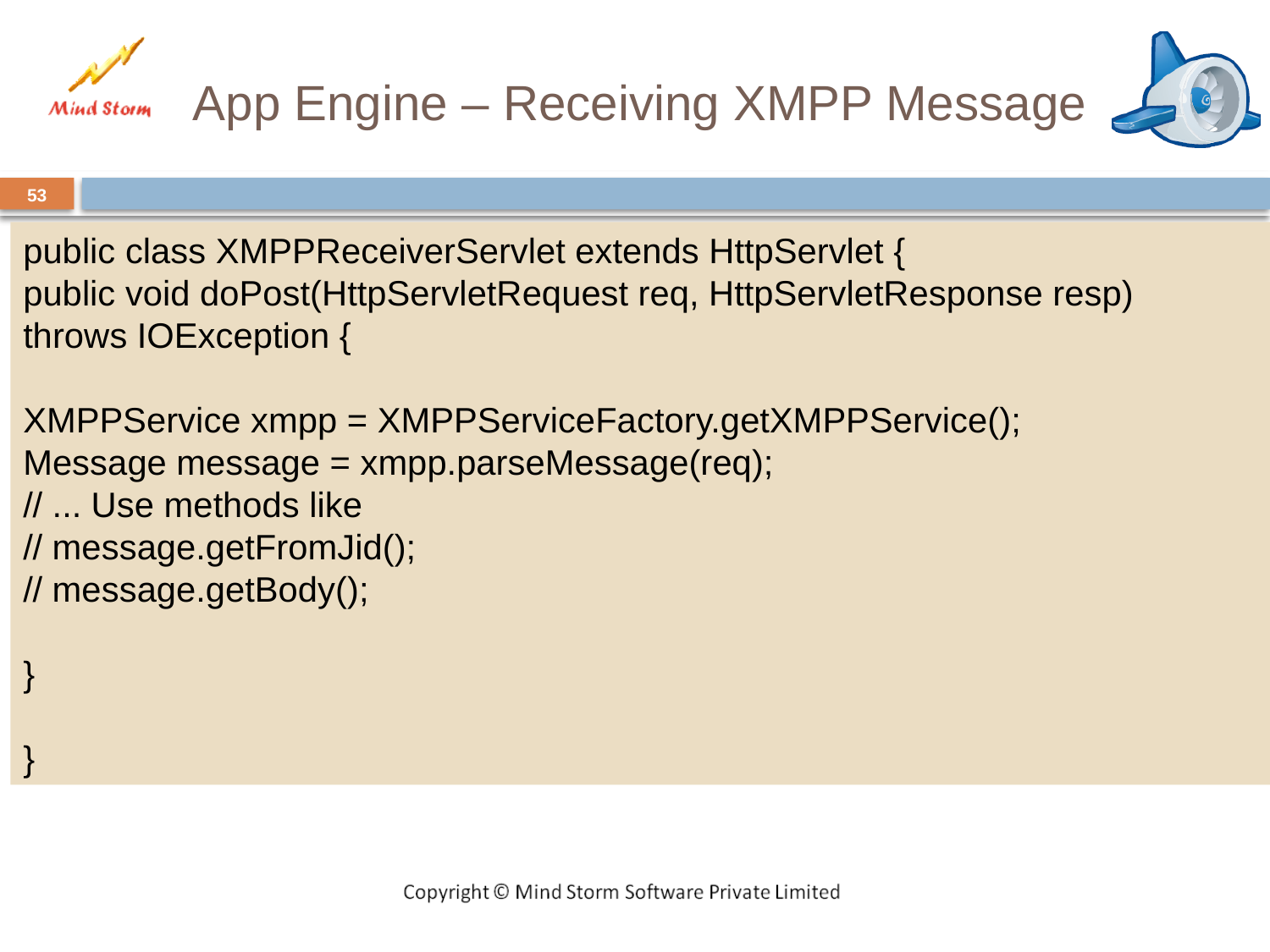

# App Engine – Receiving XMPP Message
53
public class XMPPReceiverServlet extends HttpServlet {
public void doPost(HttpServletRequest req, HttpServletResponse resp)
throws IOException {

XMPPService xmpp = XMPPServiceFactory.getXMPPService();
Message message = xmpp.parseMessage(req);
// ... Use methods like
// message.getFromJid();
// message.getBody();

}

}